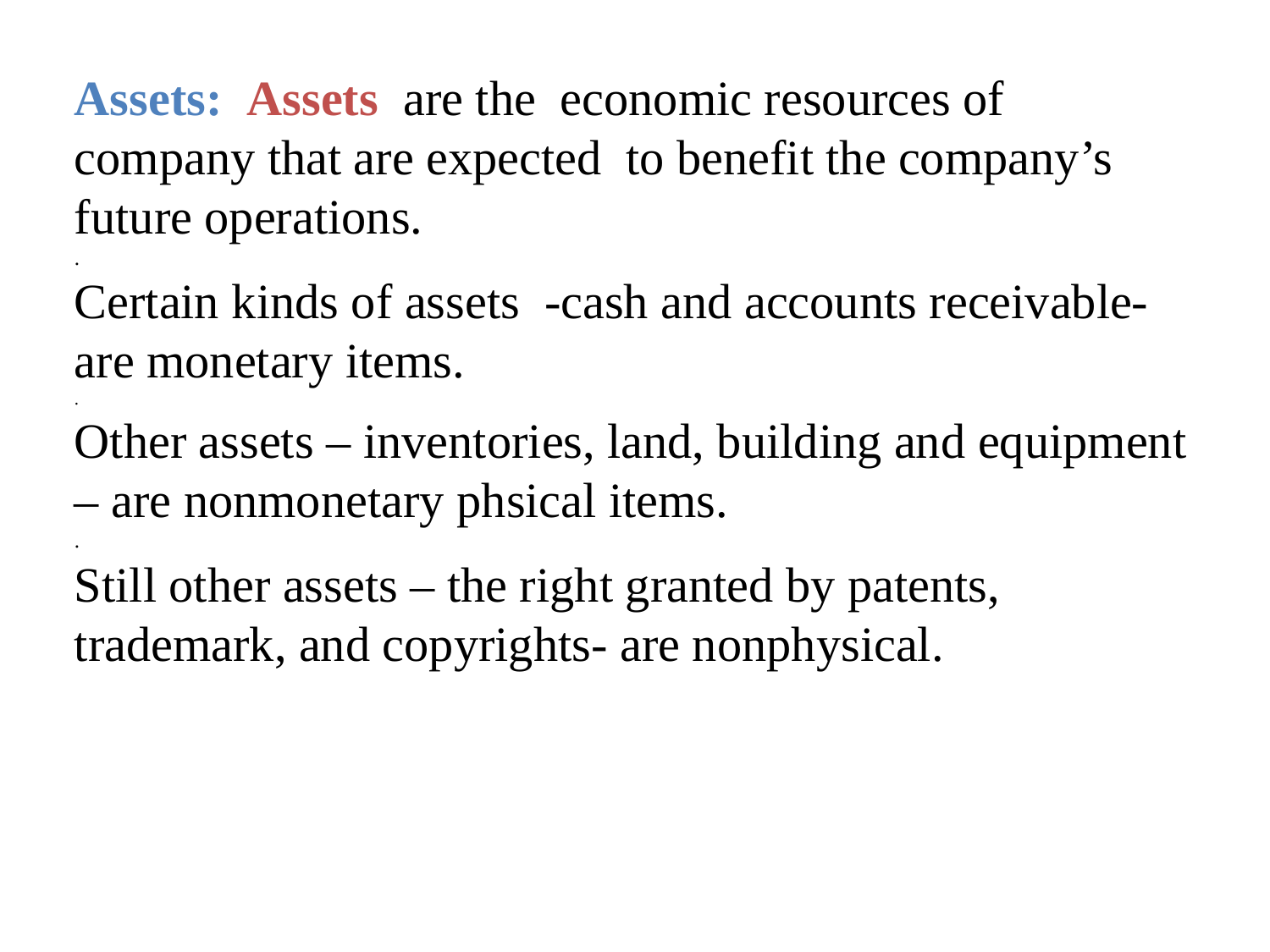

Assets:  Assets  are the  economic resources of  company that are expected  to benefit the company’s future operations.
.
Certain kinds of assets  -cash and accounts receivable- are monetary items.
.
Other assets – inventories, land, building and equipment – are nonmonetary phsical items.
.
Still other assets – the right granted by patents, trademark, and copyrights- are nonphysical.